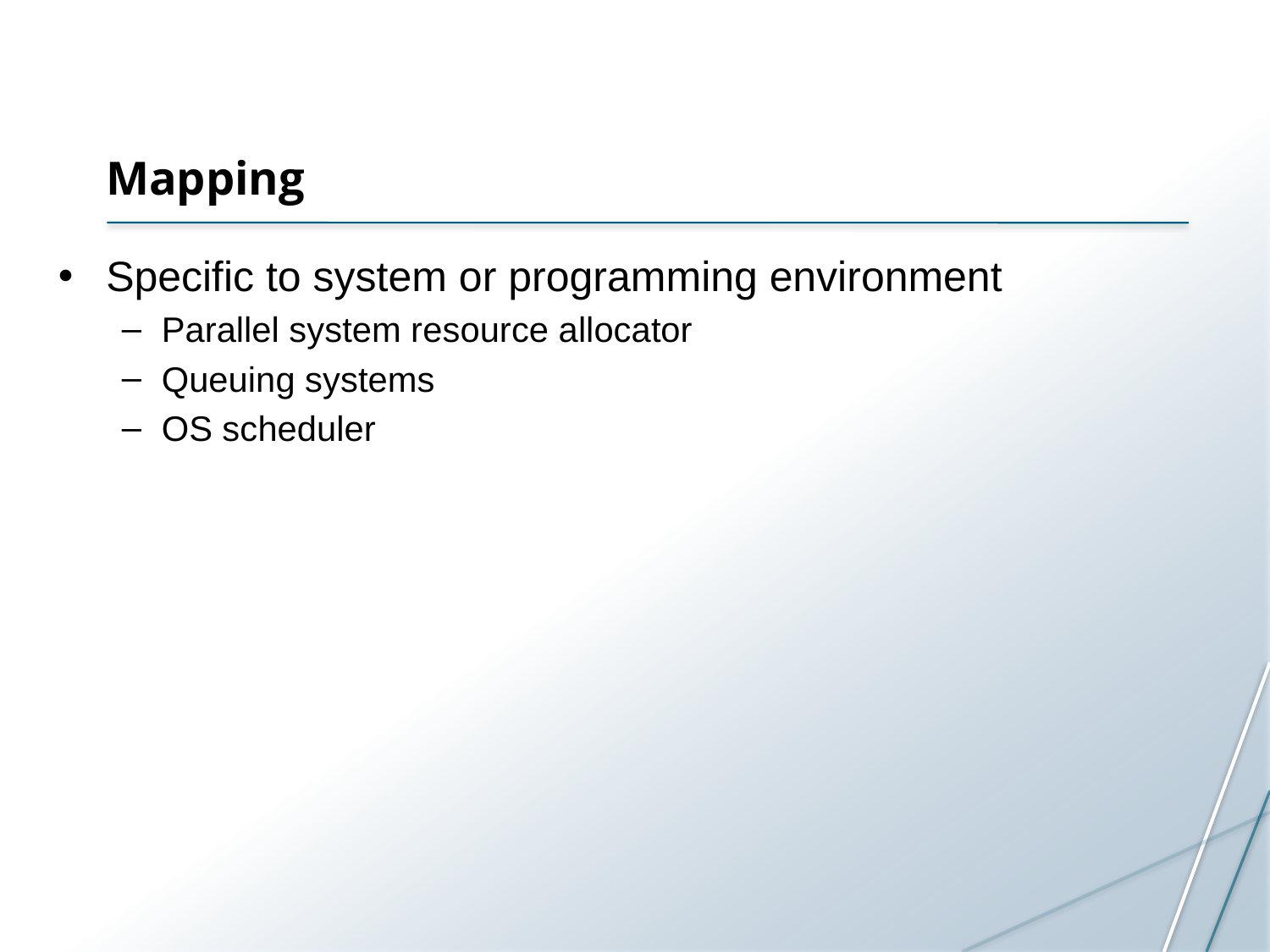

# Mapping
Specific to system or programming environment
Parallel system resource allocator
Queuing systems
OS scheduler